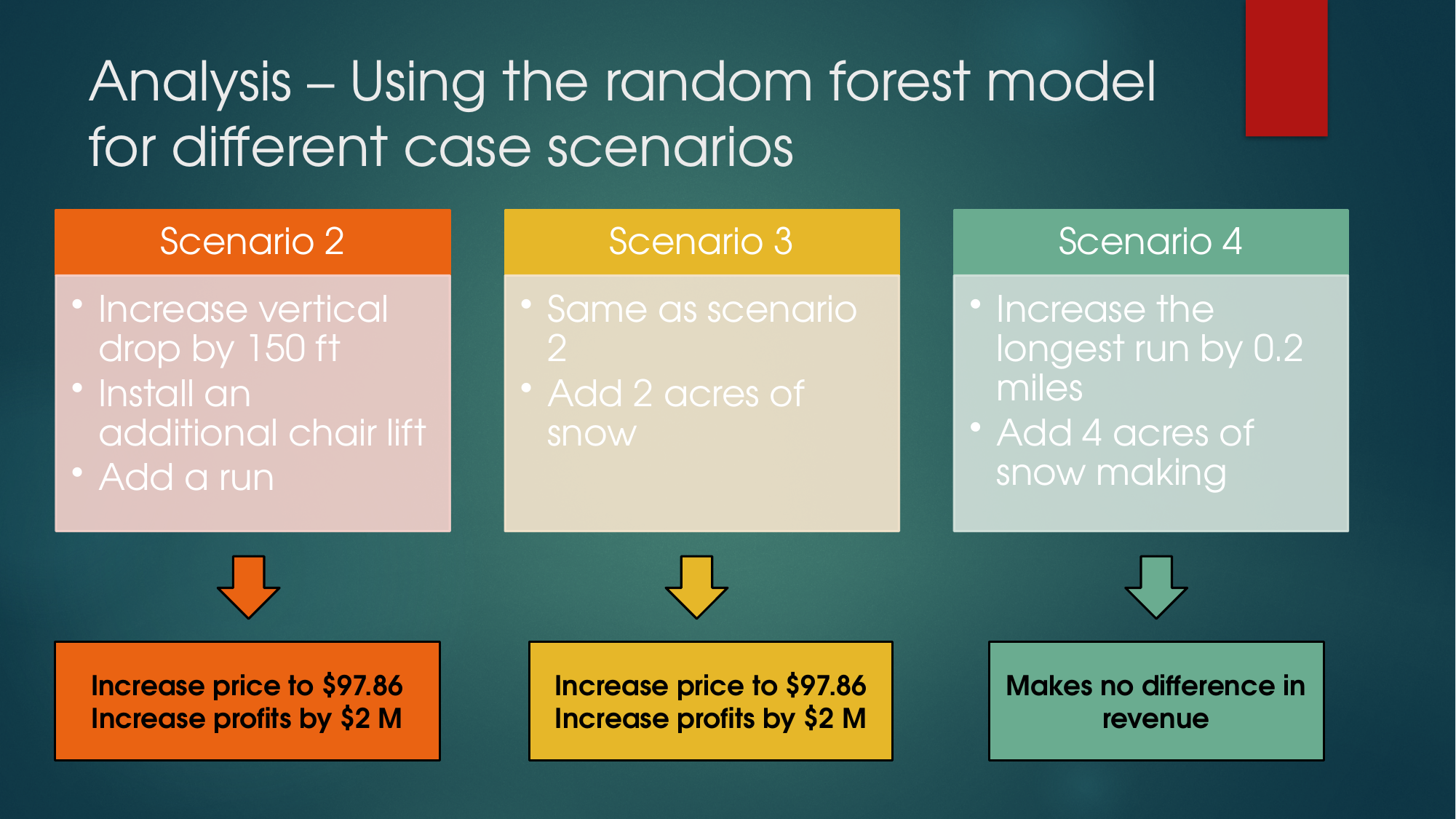

# Analysis – Using the random forest model for different case scenarios
Scenario 2
Increase vertical drop by 150 ft
Install an additional chair lift
Add a run
Scenario 3
Same as scenario 2
Add 2 acres of snow
Scenario 4
Increase the longest run by 0.2 miles
Add 4 acres of snow making

Makes no difference in revenue
Increase price to $97.86
Increase profits by $2 M
Increase price to $97.86
Increase profits by $2 M